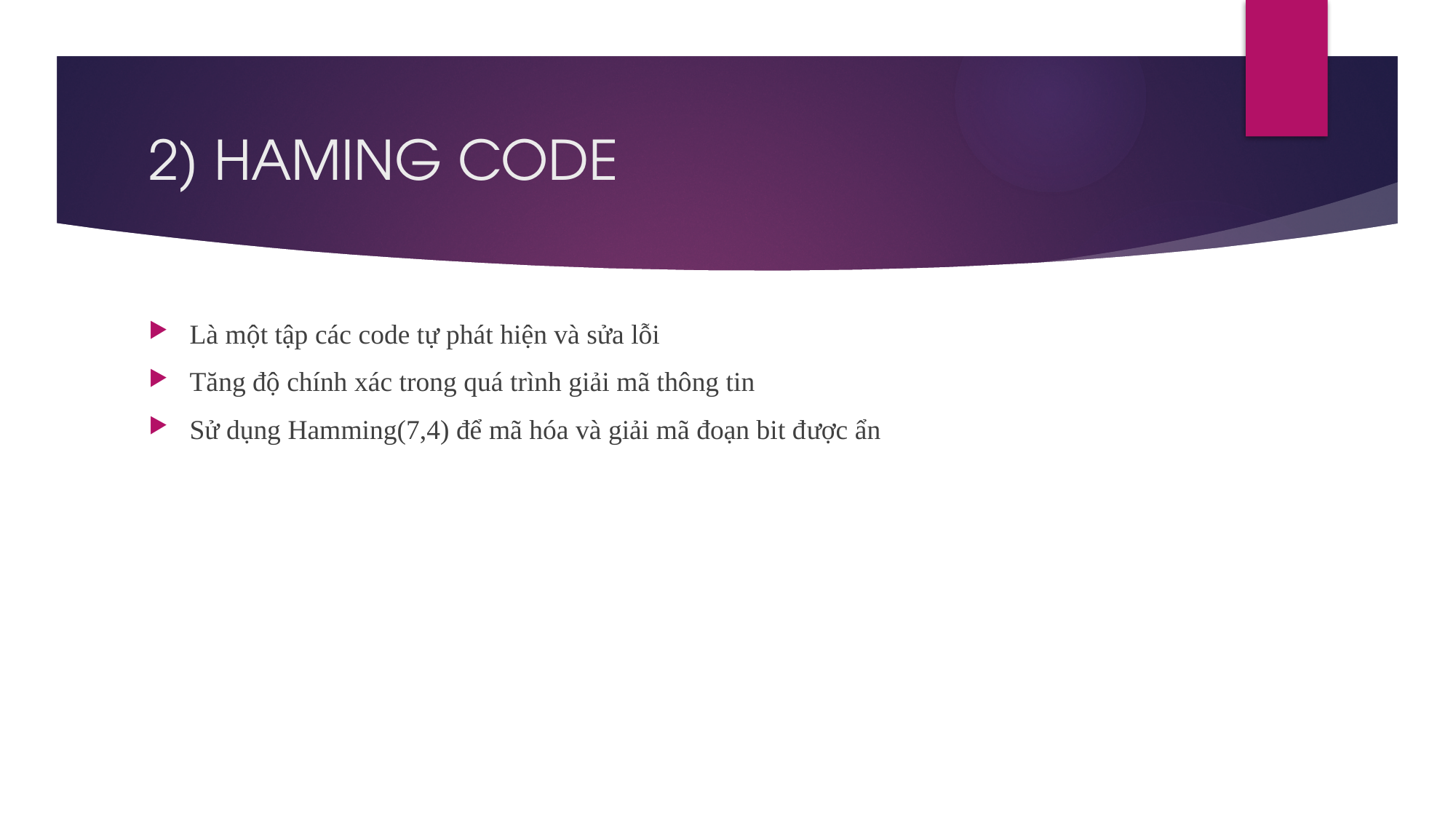

# 2) HAMING CODE
Là một tập các code tự phát hiện và sửa lỗi
Tăng độ chính xác trong quá trình giải mã thông tin
Sử dụng Hamming(7,4) để mã hóa và giải mã đoạn bit được ẩn